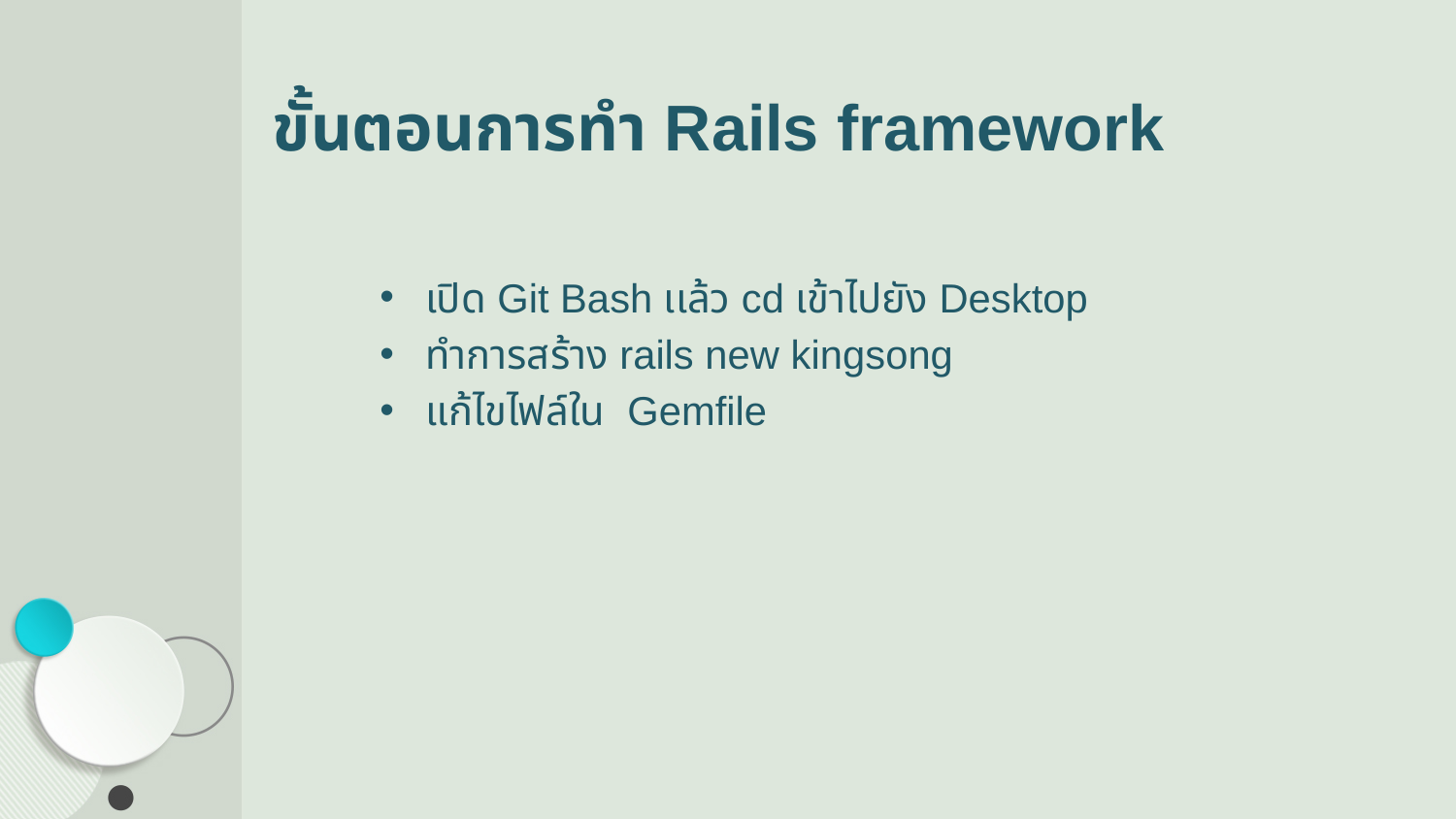

# ขั้นตอนการทำ Rails framework
เปิด Git Bash เเล้ว cd เข้าไปยัง Desktop
ทำการสร้าง rails new kingsong
แก้ไขไฟล์ใน  Gemfile